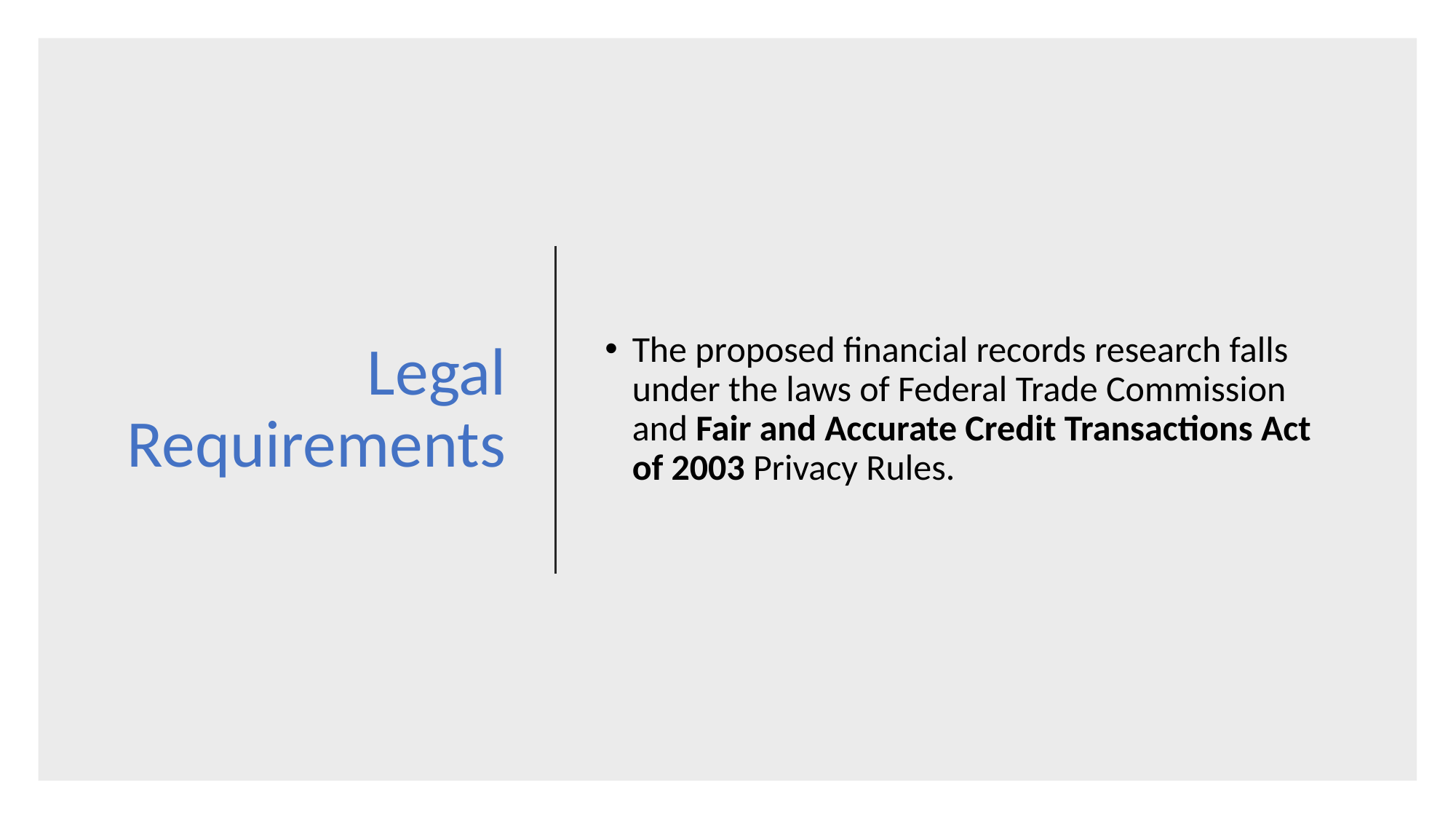

# Legal Requirements
The proposed financial records research falls under the laws of Federal Trade Commission and Fair and Accurate Credit Transactions Act of 2003 Privacy Rules.